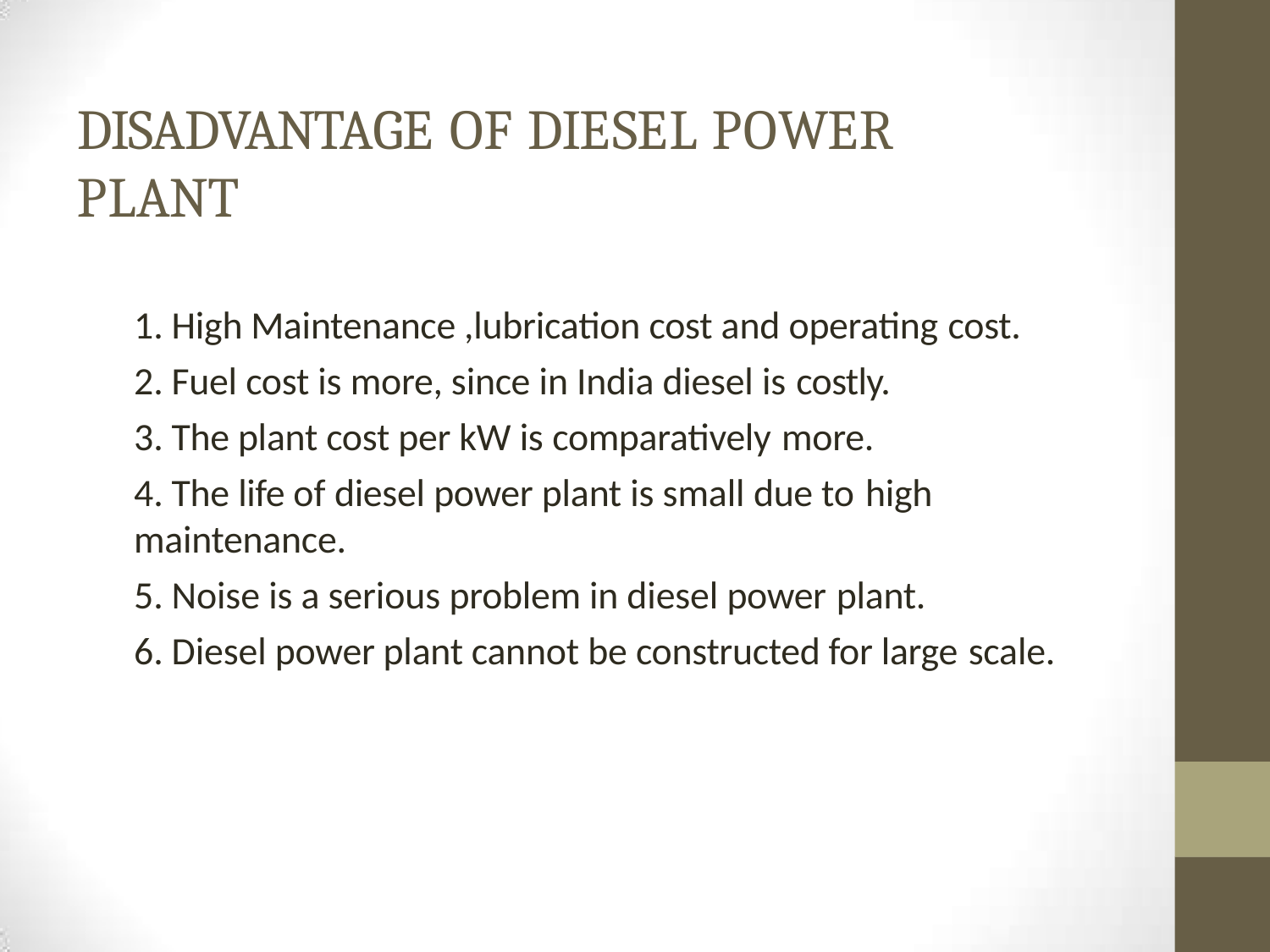

# DISADVANTAGE OF DIESEL POWER PLANT
High Maintenance ,lubrication cost and operating cost.
Fuel cost is more, since in India diesel is costly.
The plant cost per kW is comparatively more.
The life of diesel power plant is small due to high
maintenance.
Noise is a serious problem in diesel power plant.
Diesel power plant cannot be constructed for large scale.